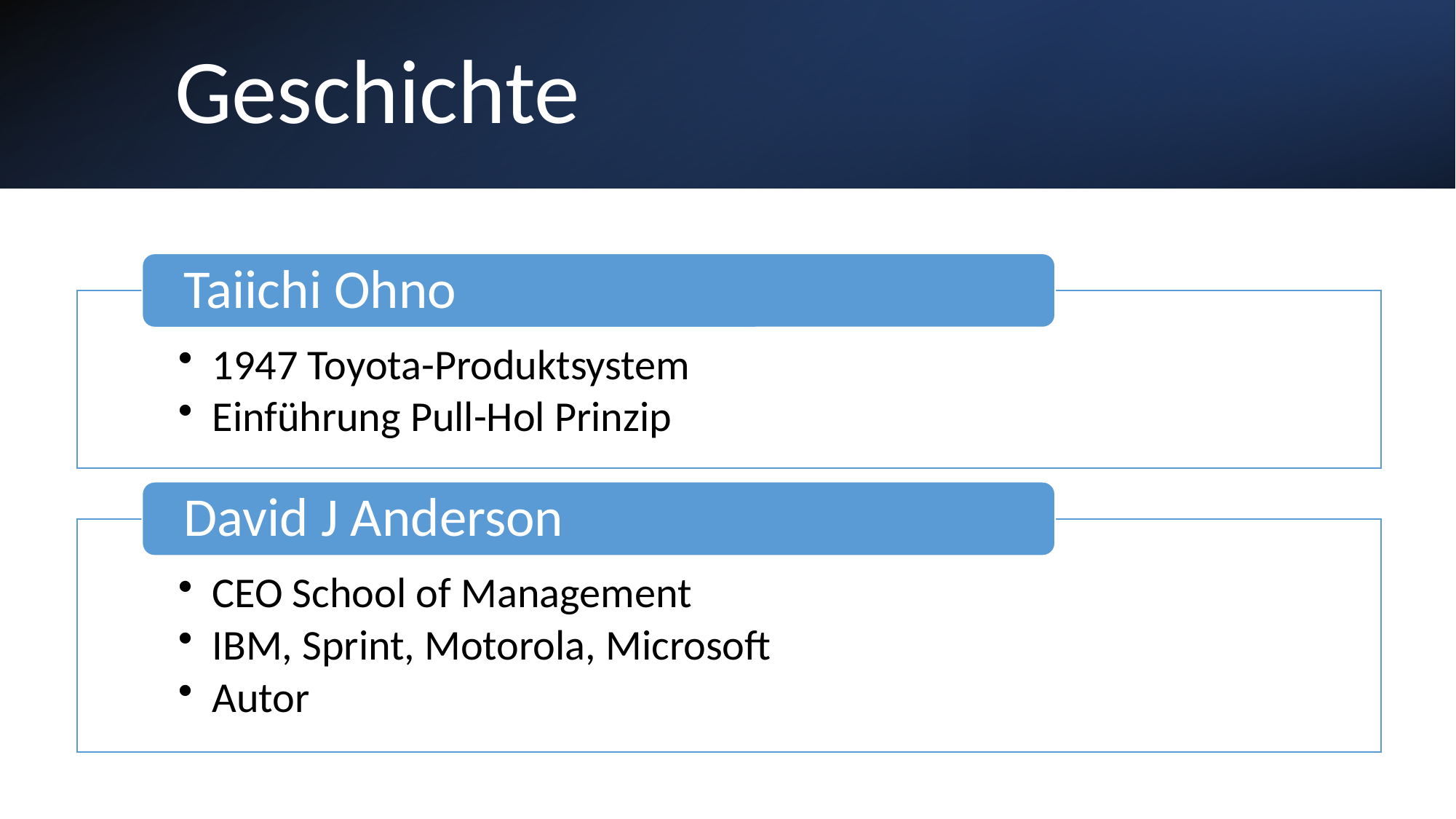

# Geschichte
1947 Toyota-Produktsystem
Einführung Pull-Hol Prinzip
Taiichi Ohno
CEO School of Management
IBM, Sprint, Motorola, Microsoft
Autor
David J Anderson